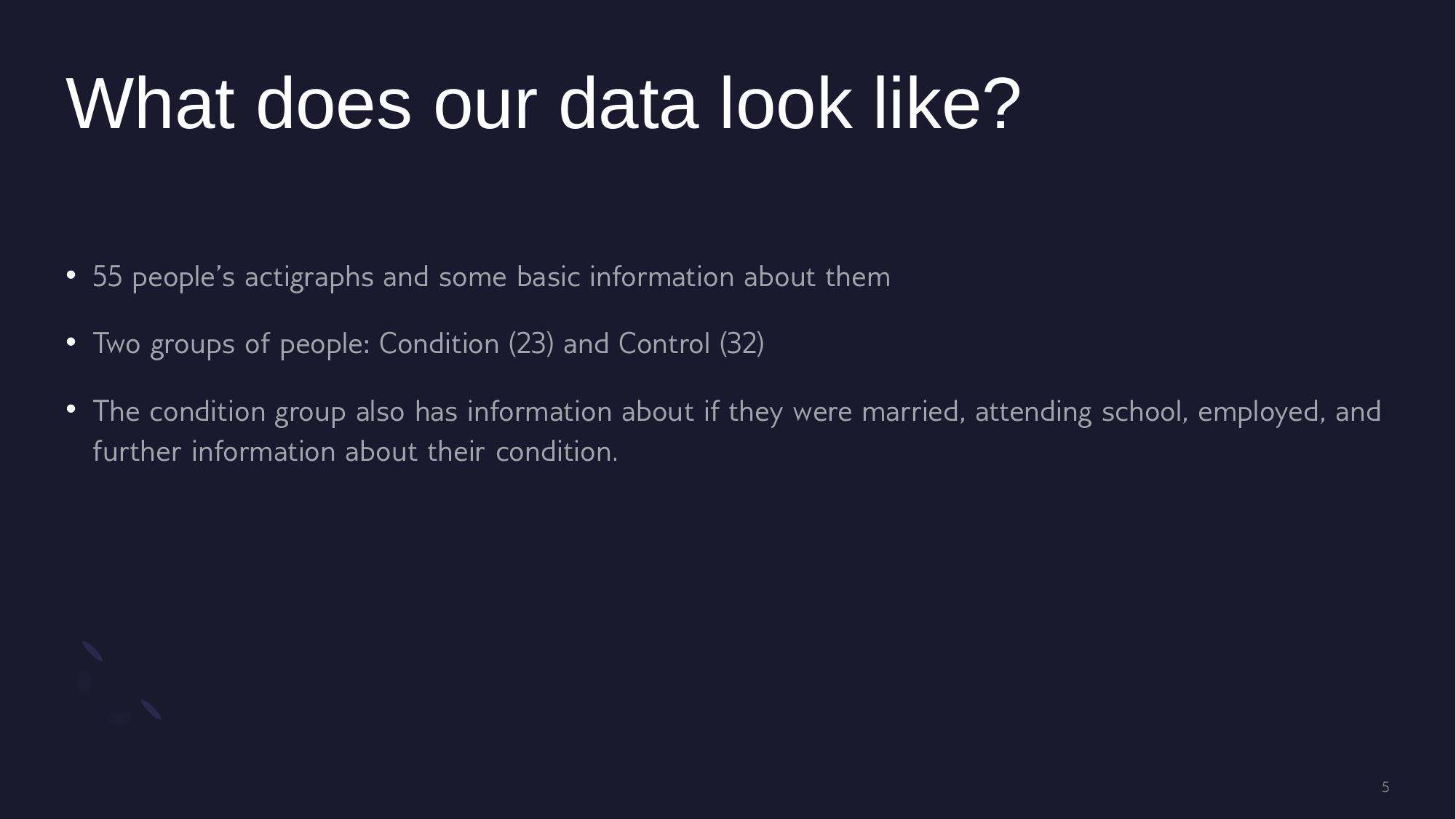

# What does our data look like?
55 people’s actigraphs and some basic information about them
Two groups of people: Condition (23) and Control (32)
The condition group also has information about if they were married, attending school, employed, and further information about their condition.
5